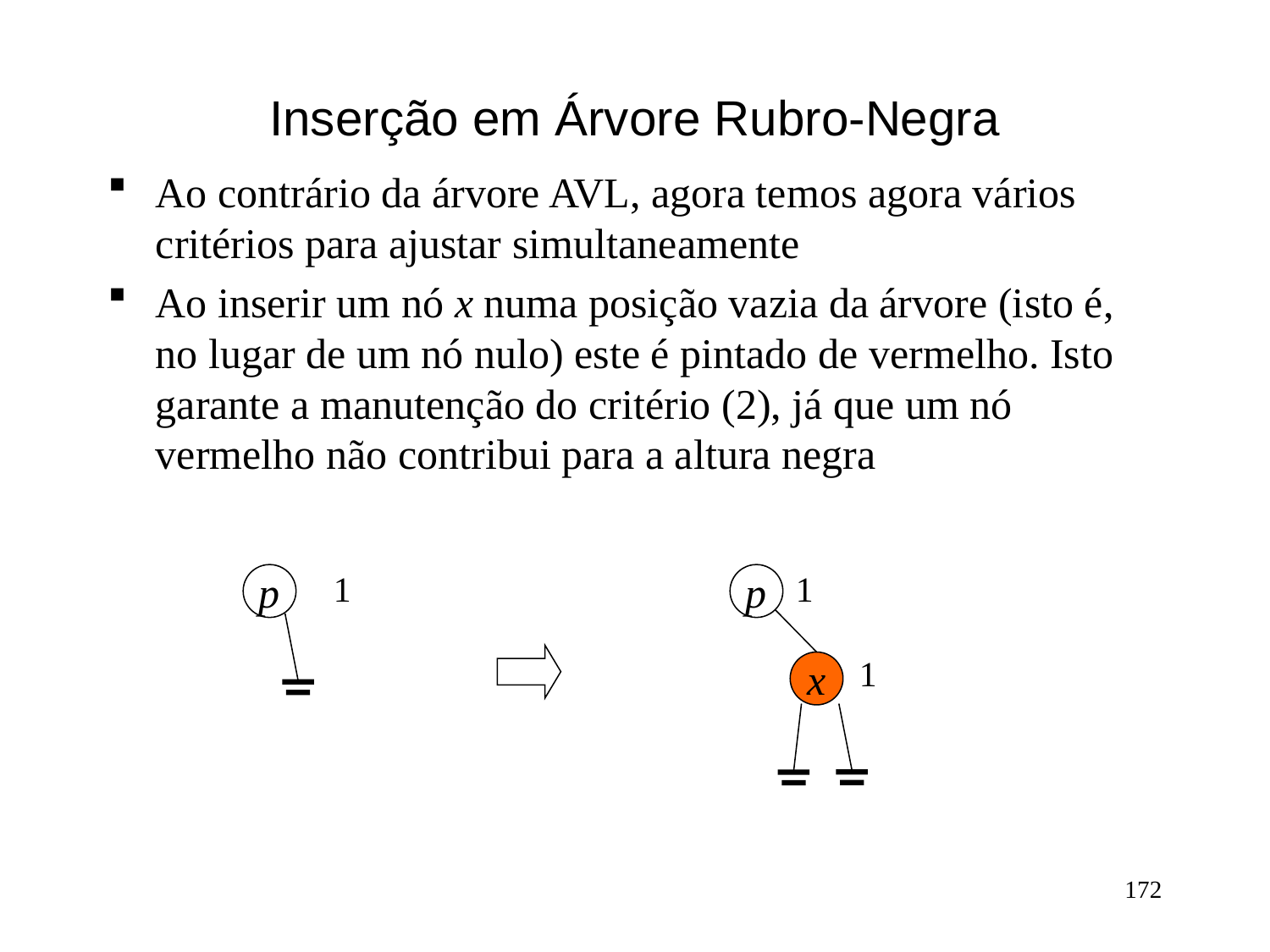

# Inserção em Árvore Rubro-Negra
Ao contrário da árvore AVL, agora temos agora vários critérios para ajustar simultaneamente
Ao inserir um nó x numa posição vazia da árvore (isto é, no lugar de um nó nulo) este é pintado de vermelho. Isto garante a manutenção do critério (2), já que um nó vermelho não contribui para a altura negra
1
1
p
p

1
x

172